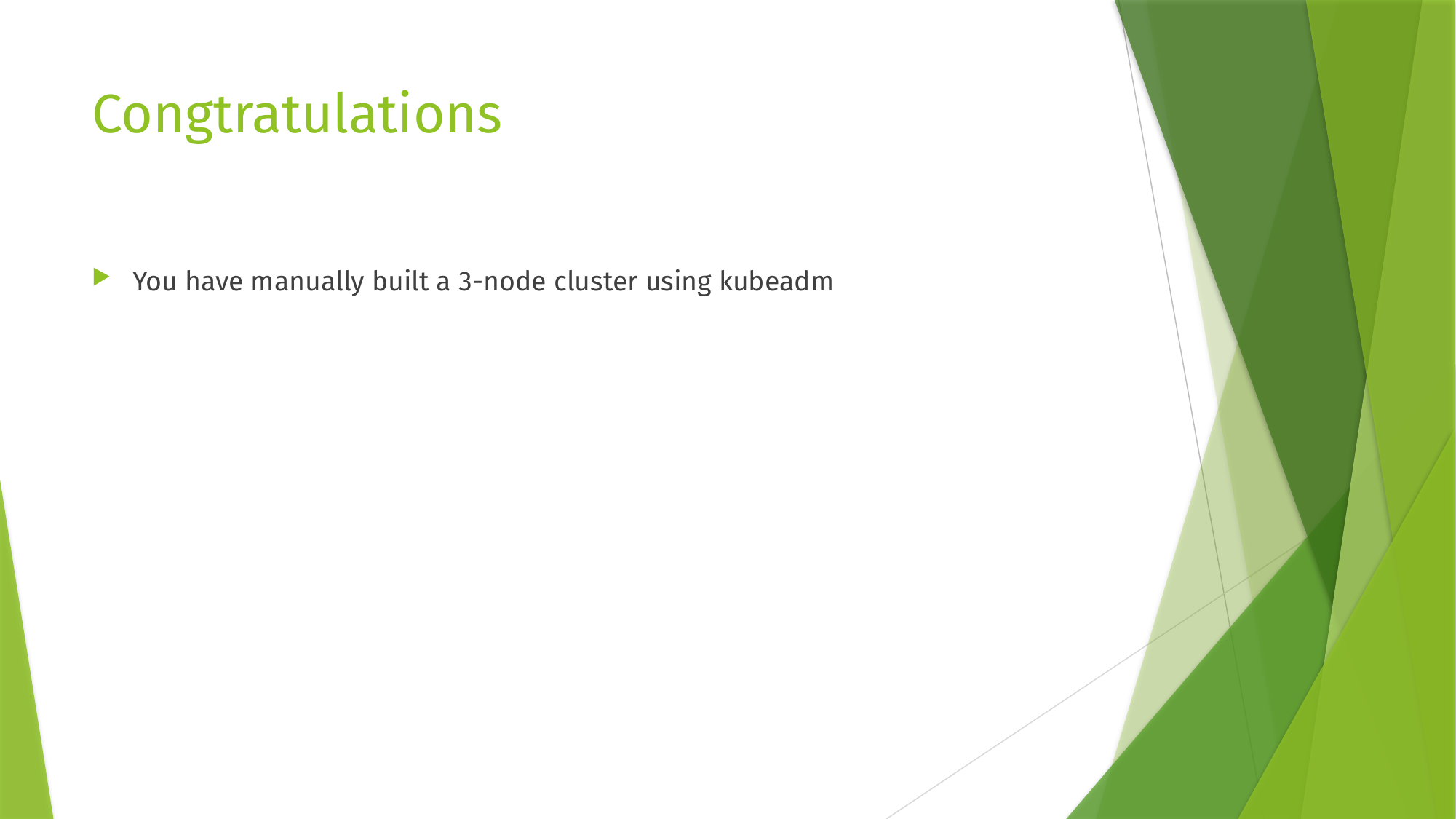

# Congtratulations
You have manually built a 3-node cluster using kubeadm